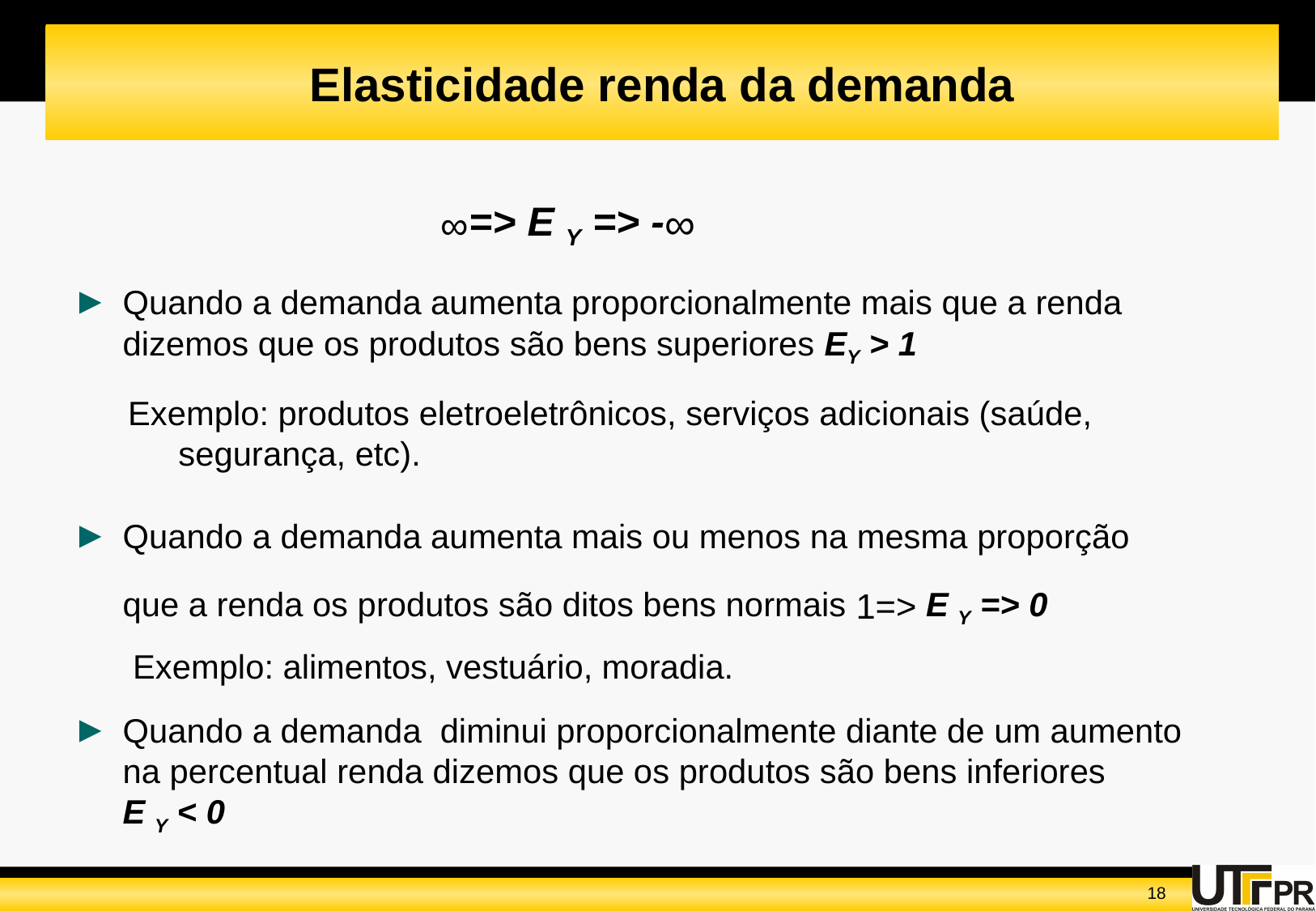

# Elasticidade renda da demanda
∞=> E Y => -∞
Quando a demanda aumenta proporcionalmente mais que a renda dizemos que os produtos são bens superiores EY > 1
Exemplo: produtos eletroeletrônicos, serviços adicionais (saúde, segurança, etc).
Quando a demanda aumenta mais ou menos na mesma proporção que a renda os produtos são ditos bens normais 1=> E Y => 0
Exemplo: alimentos, vestuário, moradia.
Quando a demanda  diminui proporcionalmente diante de um aumento na percentual renda dizemos que os produtos são bens inferiores         E Y < 0
18